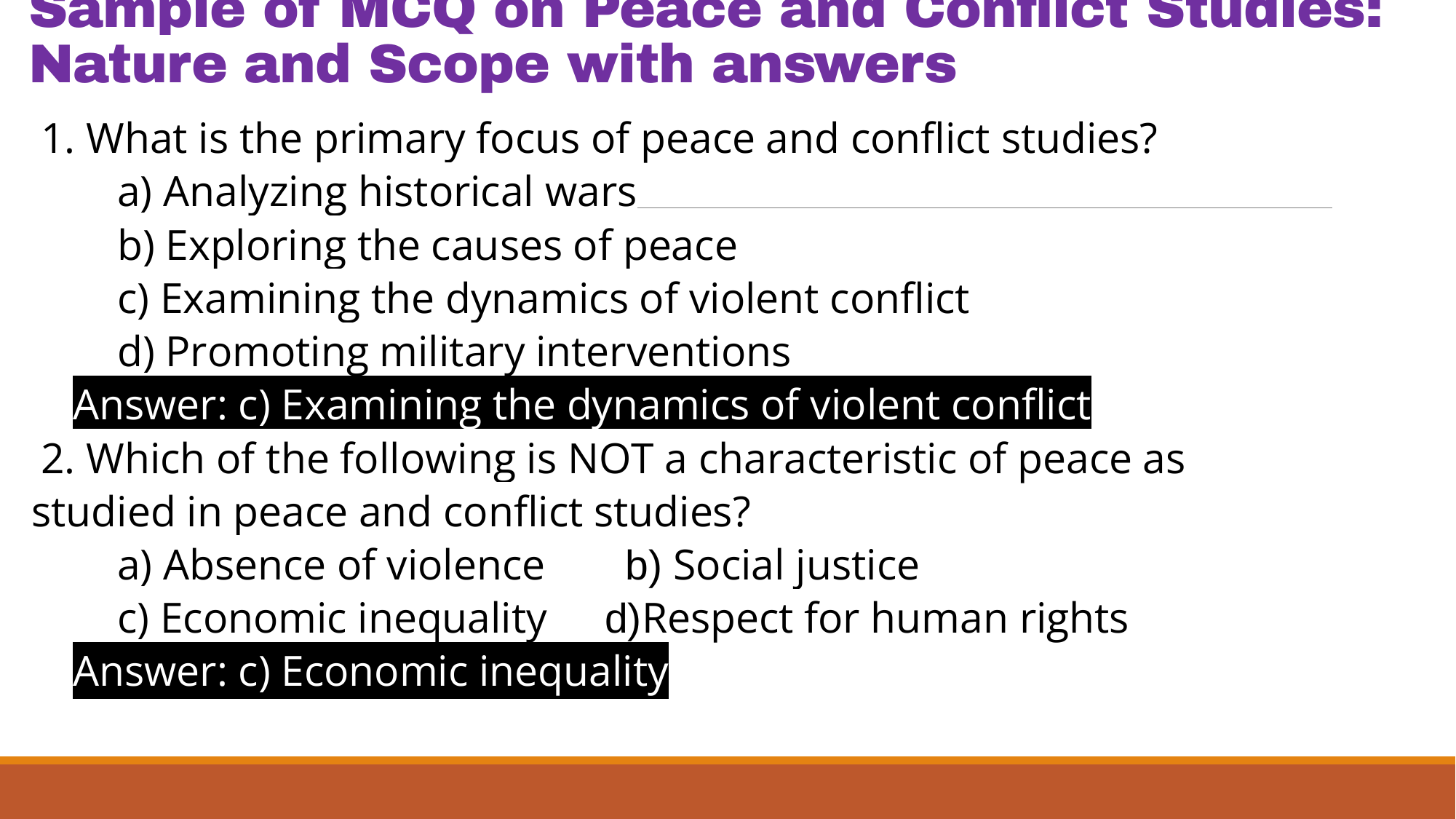

# Sample of MCQ on Peace and Conflict Studies: Nature and Scope with answers
1. What is the primary focus of peace and conflict studies?
   a) Analyzing historical wars
   b) Exploring the causes of peace
   c) Examining the dynamics of violent conflict
   d) Promoting military interventions
   Answer: c) Examining the dynamics of violent conflict
2. Which of the following is NOT a characteristic of peace as studied in peace and conflict studies?
   a) Absence of violence       b) Social justice
   c) Economic inequality     d)Respect for human rights
   Answer: c) Economic inequality